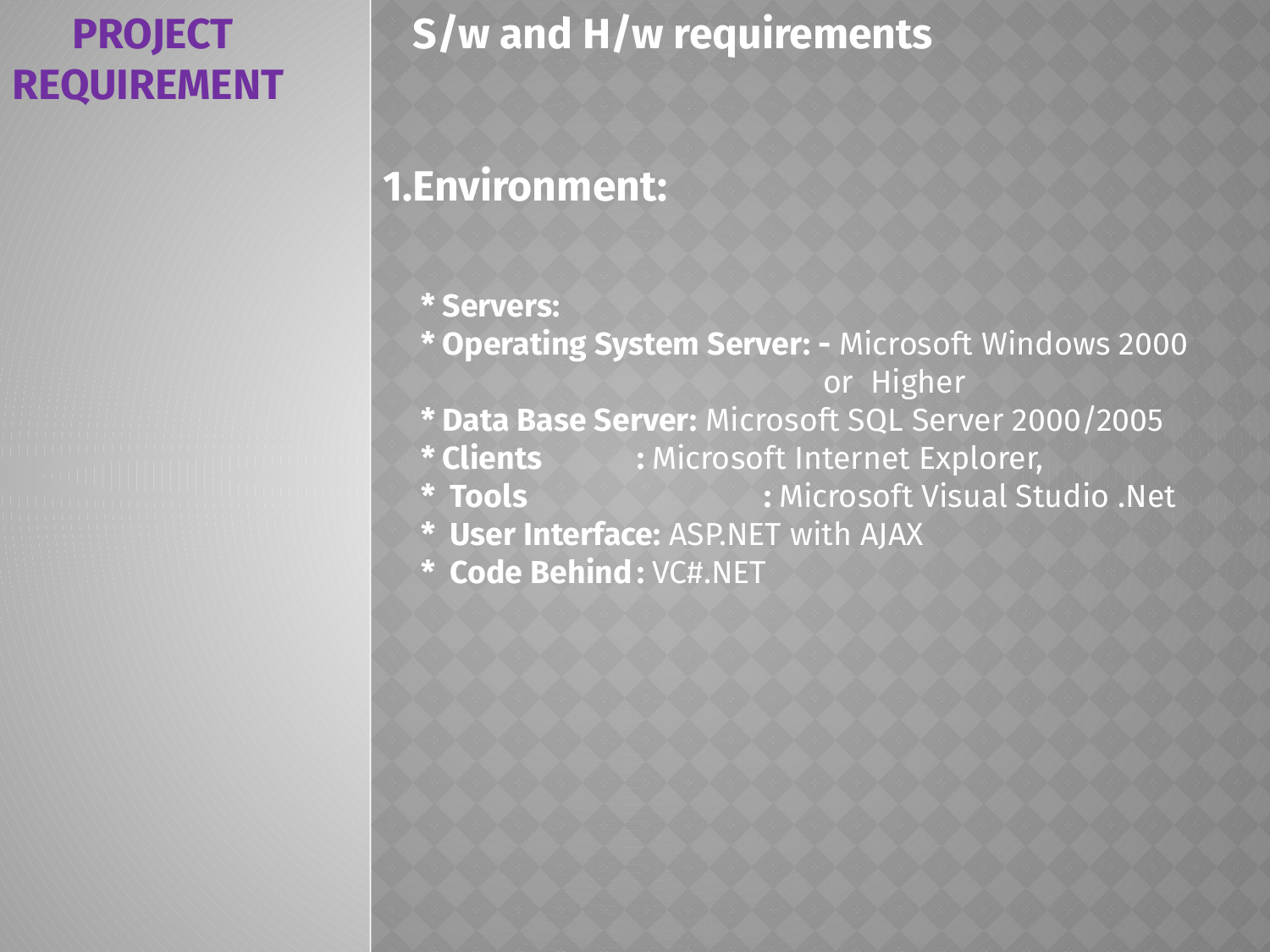

PROJECT REQUIREMENT
   S/w and H/w requirements

1.Environment:

     * Servers:
     * Operating System Server: - Microsoft Windows 2000
                                                    or  Higher
     * Data Base Server: Microsoft SQL Server 2000/2005
     * Clients	: Microsoft Internet Explorer,
     *  Tools		: Microsoft Visual Studio .Net
     *  User Interface: ASP.NET with AJAX
     *  Code Behind	: VC#.NET